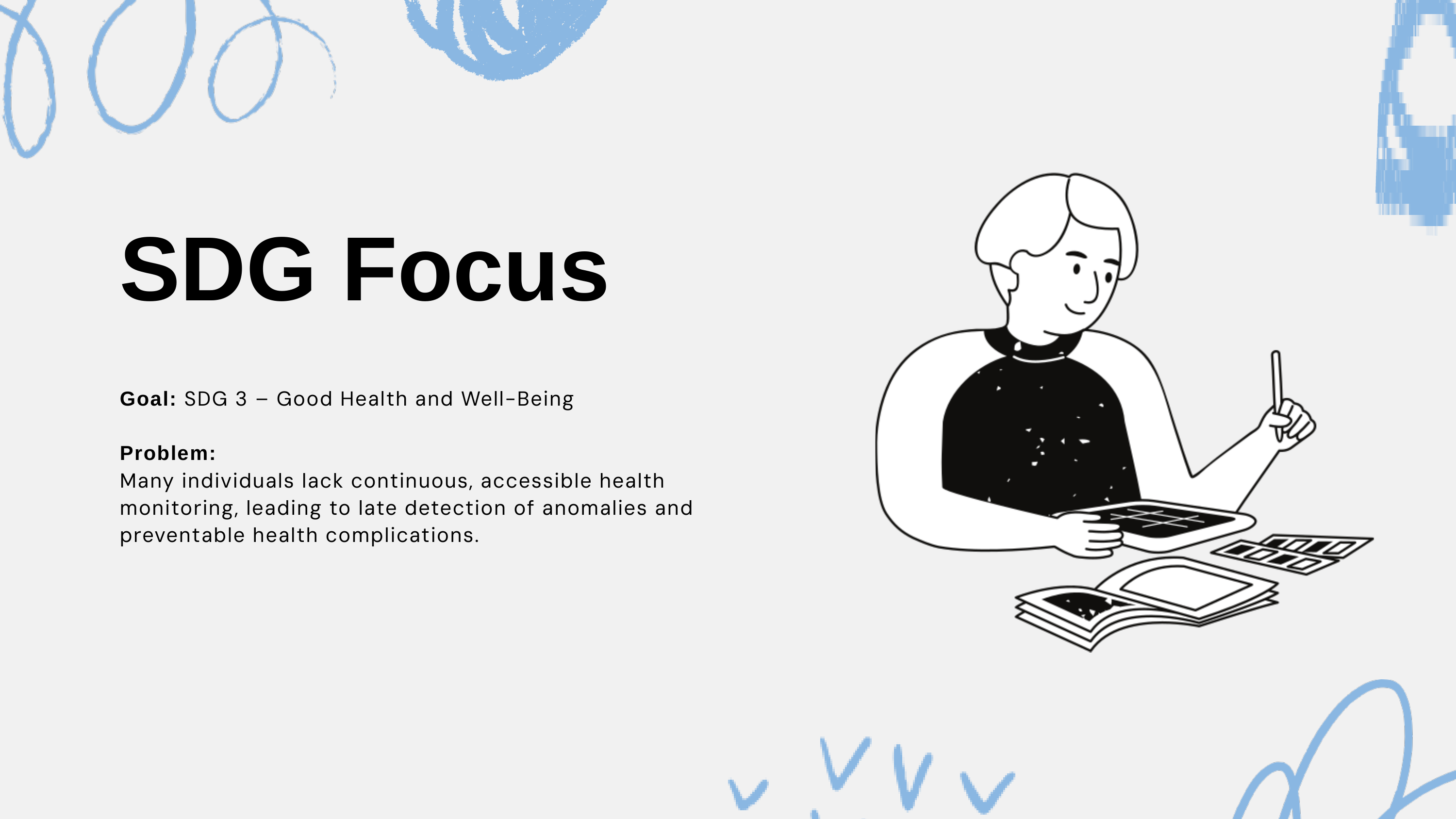

SDG Focus
Goal: SDG 3 – Good Health and Well-Being

Problem:
Many individuals lack continuous, accessible health monitoring, leading to late detection of anomalies and preventable health complications.